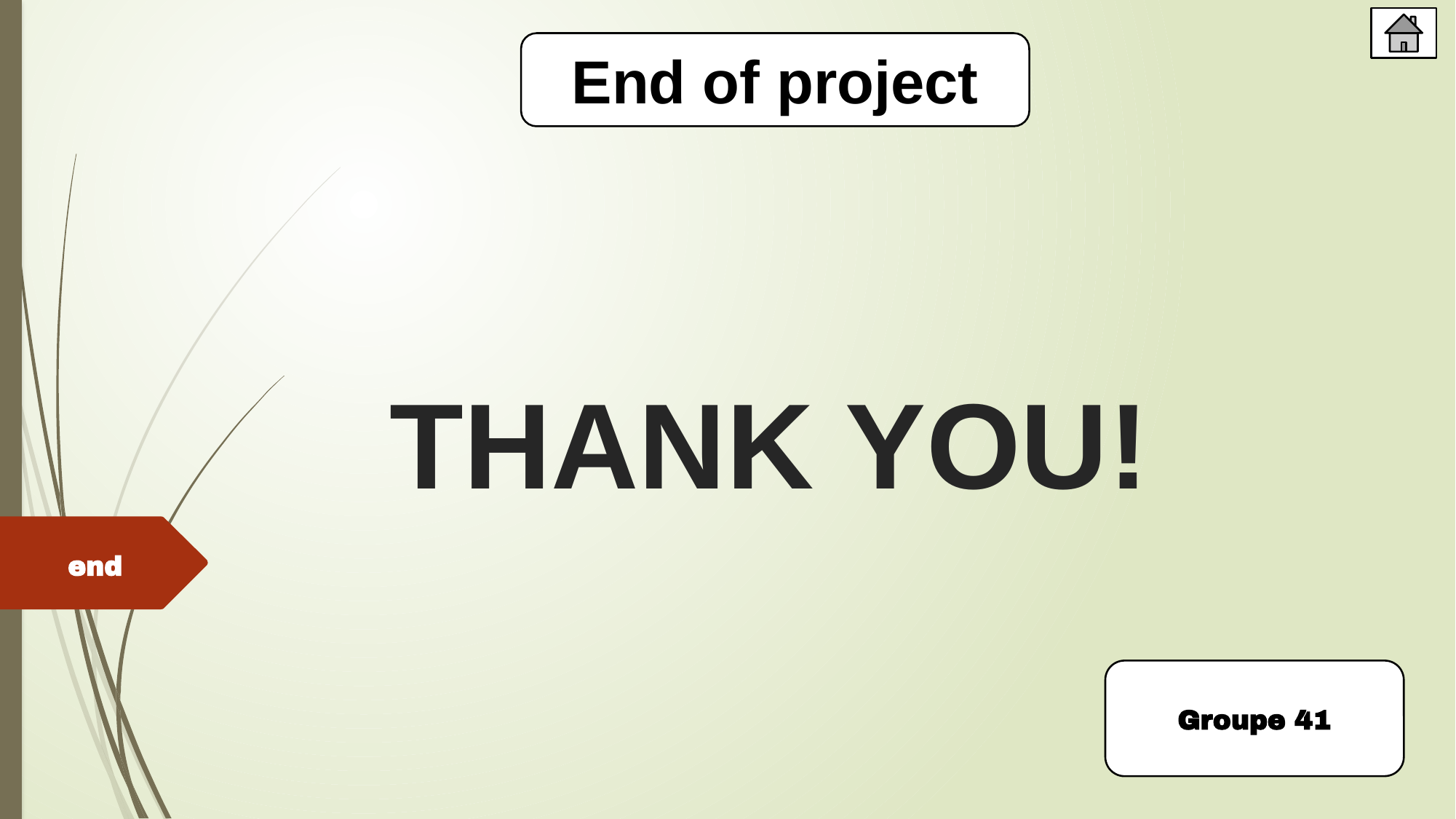

End of project
# THANK YOU!
end

Groupe 41